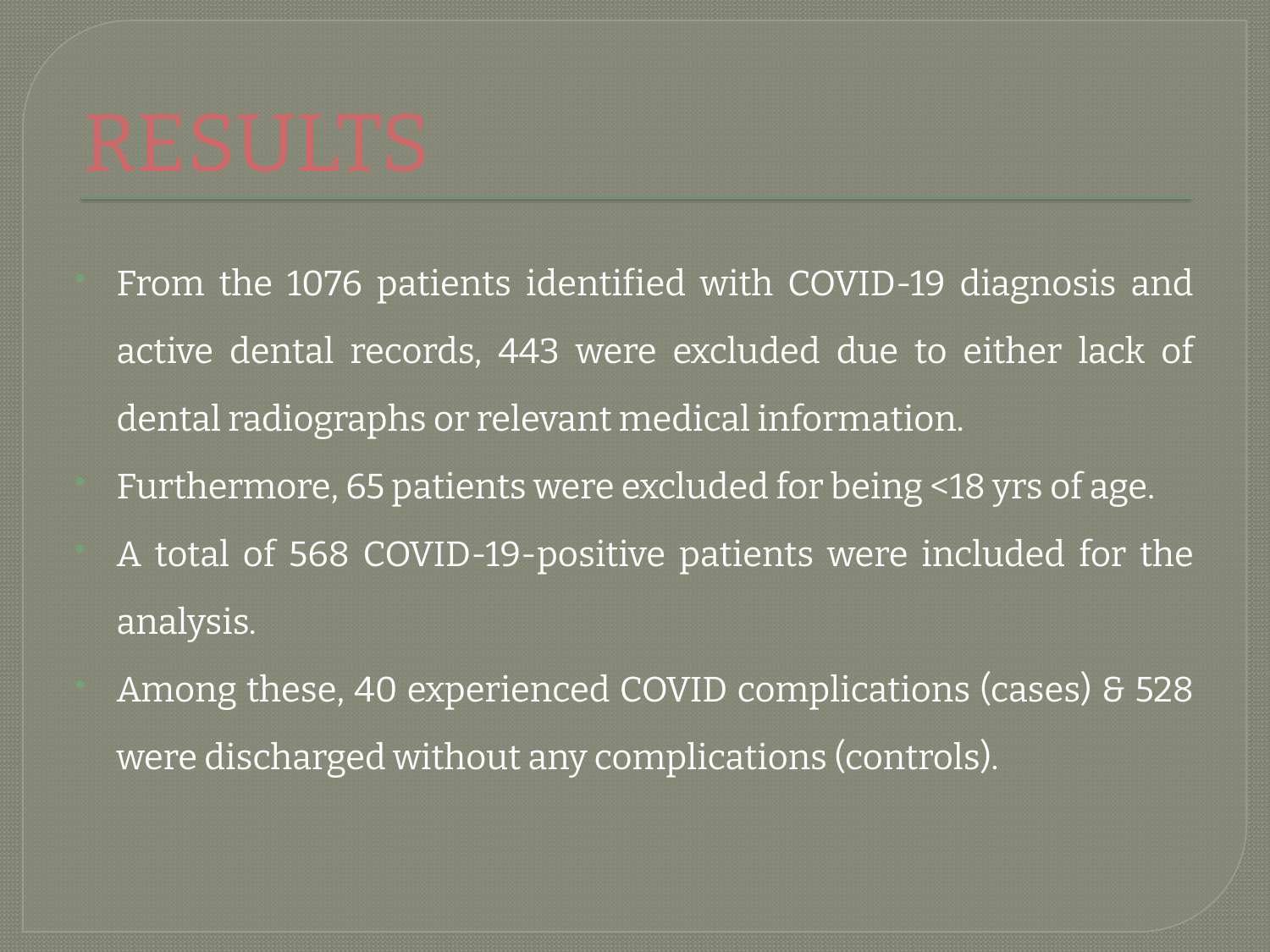

# RESULTS
From the 1076 patients identified with COVID-19 diagnosis and active dental records, 443 were excluded due to either lack of dental radiographs or relevant medical information.
Furthermore, 65 patients were excluded for being <18 yrs of age.
A total of 568 COVID-19-positive patients were included for the analysis.
Among these, 40 experienced COVID complications (cases) & 528 were discharged without any complications (controls).